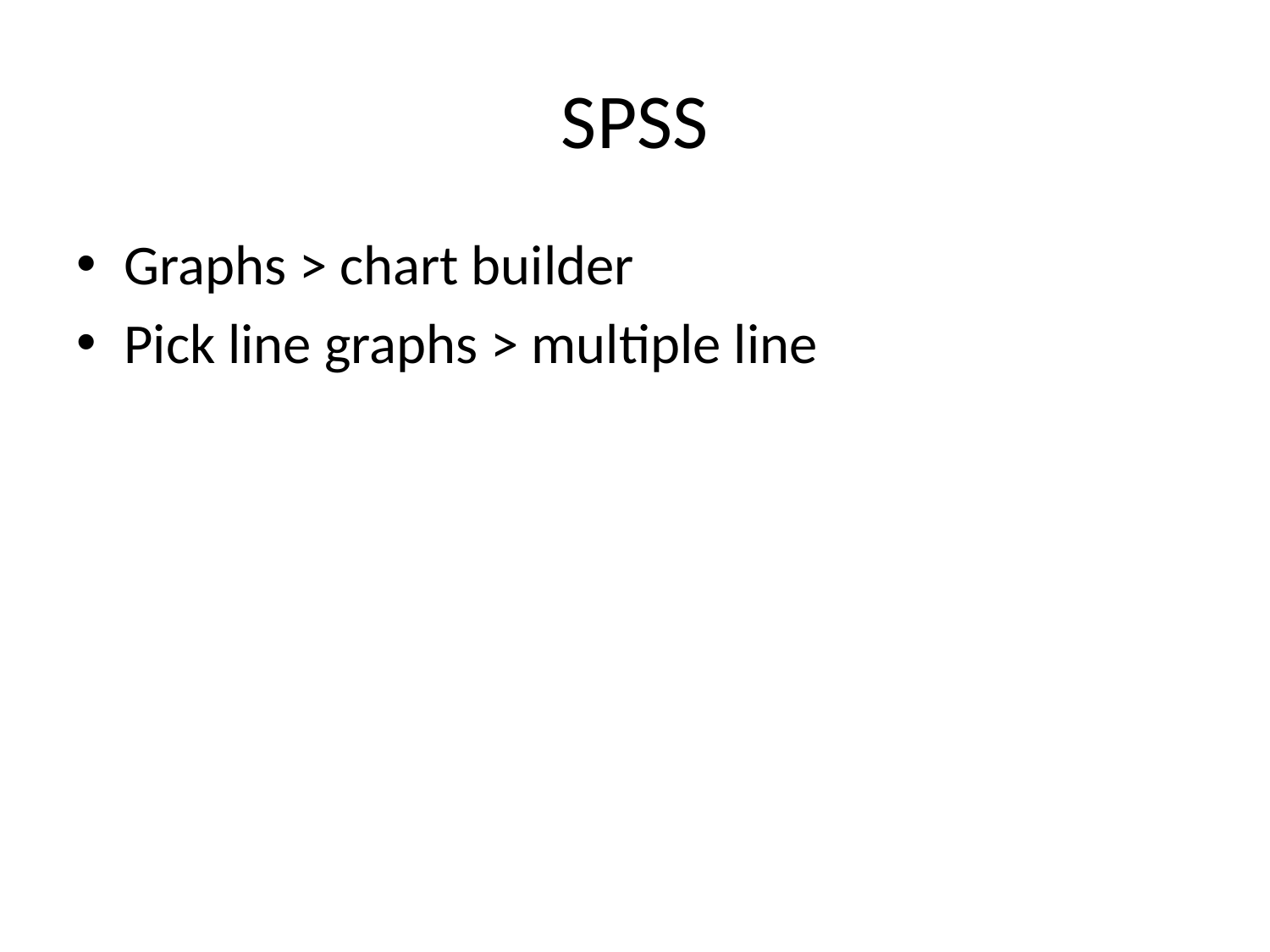

# SPSS
Graphs > chart builder
Pick line graphs > multiple line